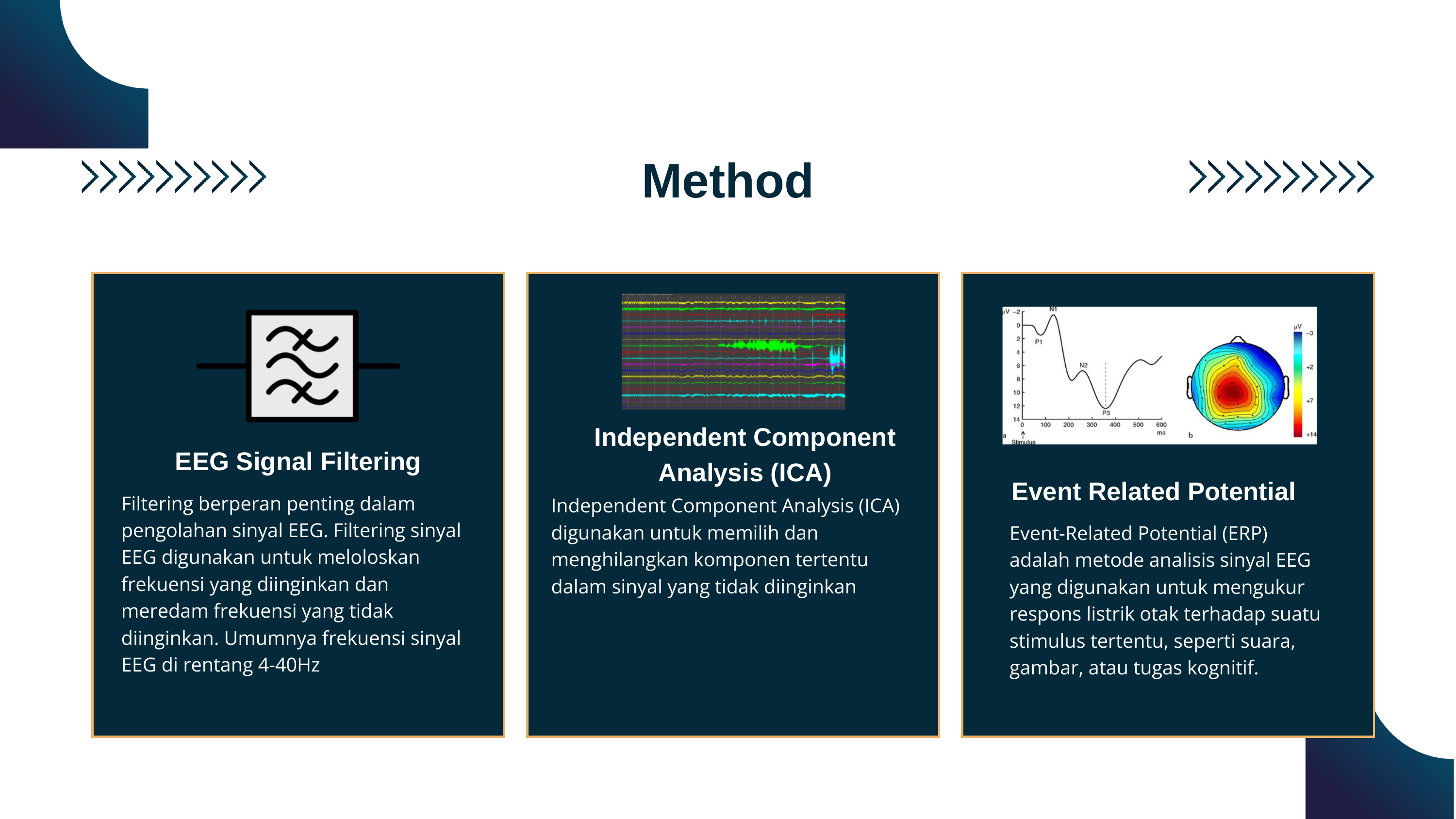

Method

Independent Component Analysis (ICA)
EEG Signal Filtering
Event Related Potential
Filtering berperan penting dalam pengolahan sinyal EEG. Filtering sinyal EEG digunakan untuk meloloskan frekuensi yang diinginkan dan meredam frekuensi yang tidak diinginkan. Umumnya frekuensi sinyal EEG di rentang 4-40Hz
Independent Component Analysis (ICA) digunakan untuk memilih dan menghilangkan komponen tertentu dalam sinyal yang tidak diinginkan
Event-Related Potential (ERP) adalah metode analisis sinyal EEG yang digunakan untuk mengukur respons listrik otak terhadap suatu stimulus tertentu, seperti suara, gambar, atau tugas kognitif.